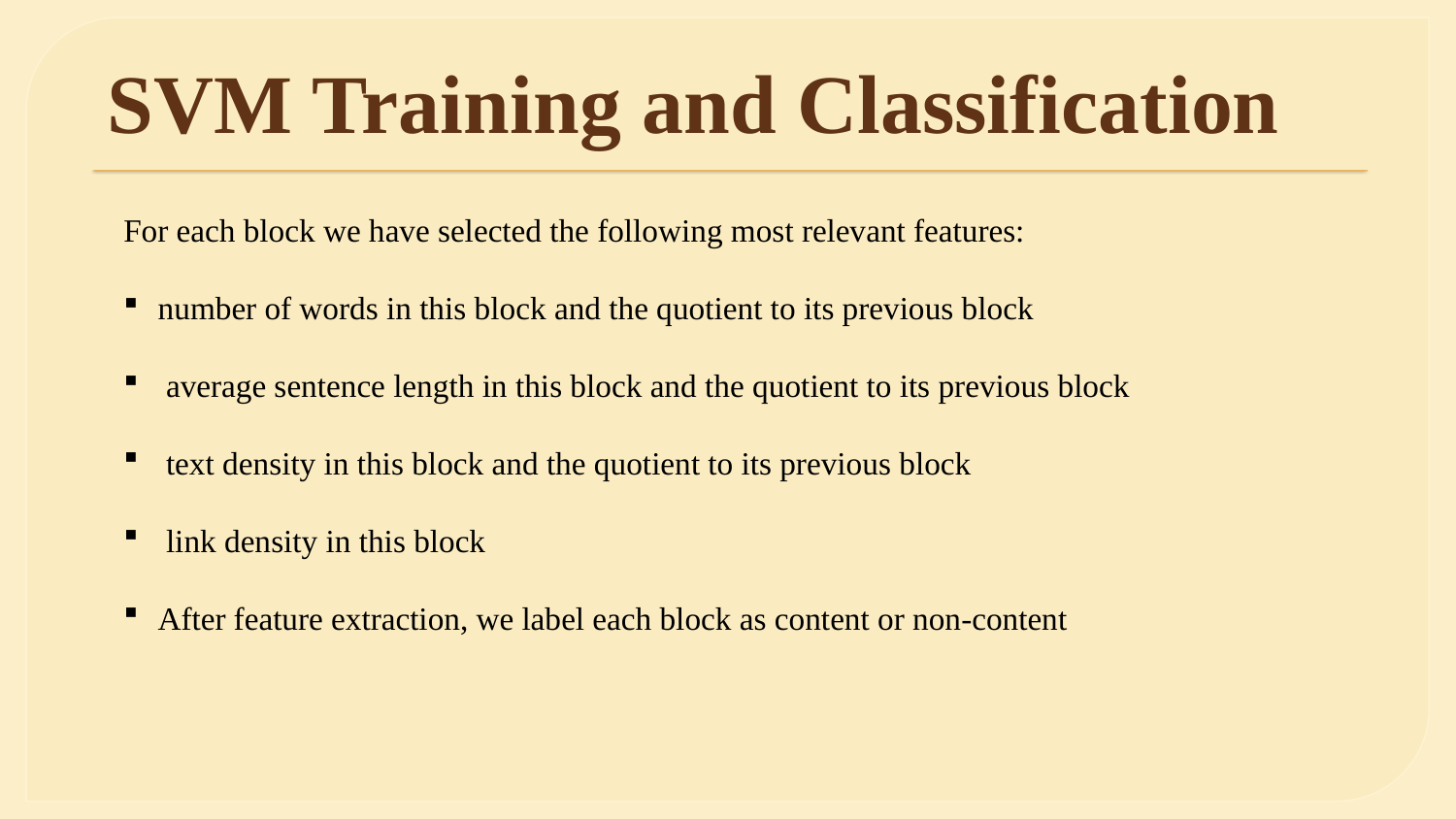

# SVM Training and Classification

For each block we have selected the following most relevant features:

number of words in this block and the quotient to its previous block

 average sentence length in this block and the quotient to its previous block

 text density in this block and the quotient to its previous block

 link density in this block

After feature extraction, we label each block as content or non-content

7